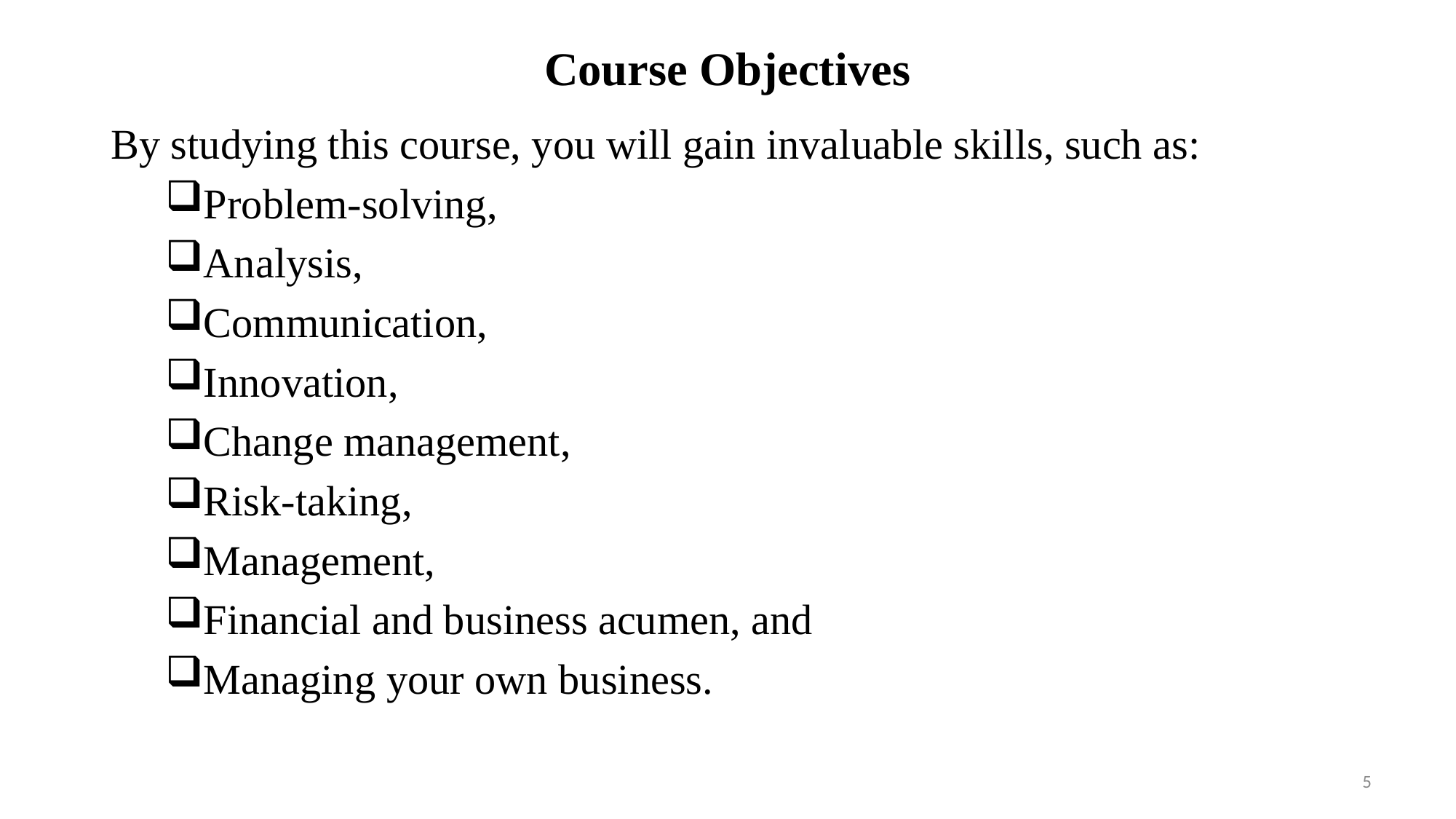

# Course Objectives
By studying this course, you will gain invaluable skills, such as:
Problem-solving,
Analysis,
Communication,
Innovation,
Change management,
Risk-taking,
Management,
Financial and business acumen, and
Managing your own business.
5